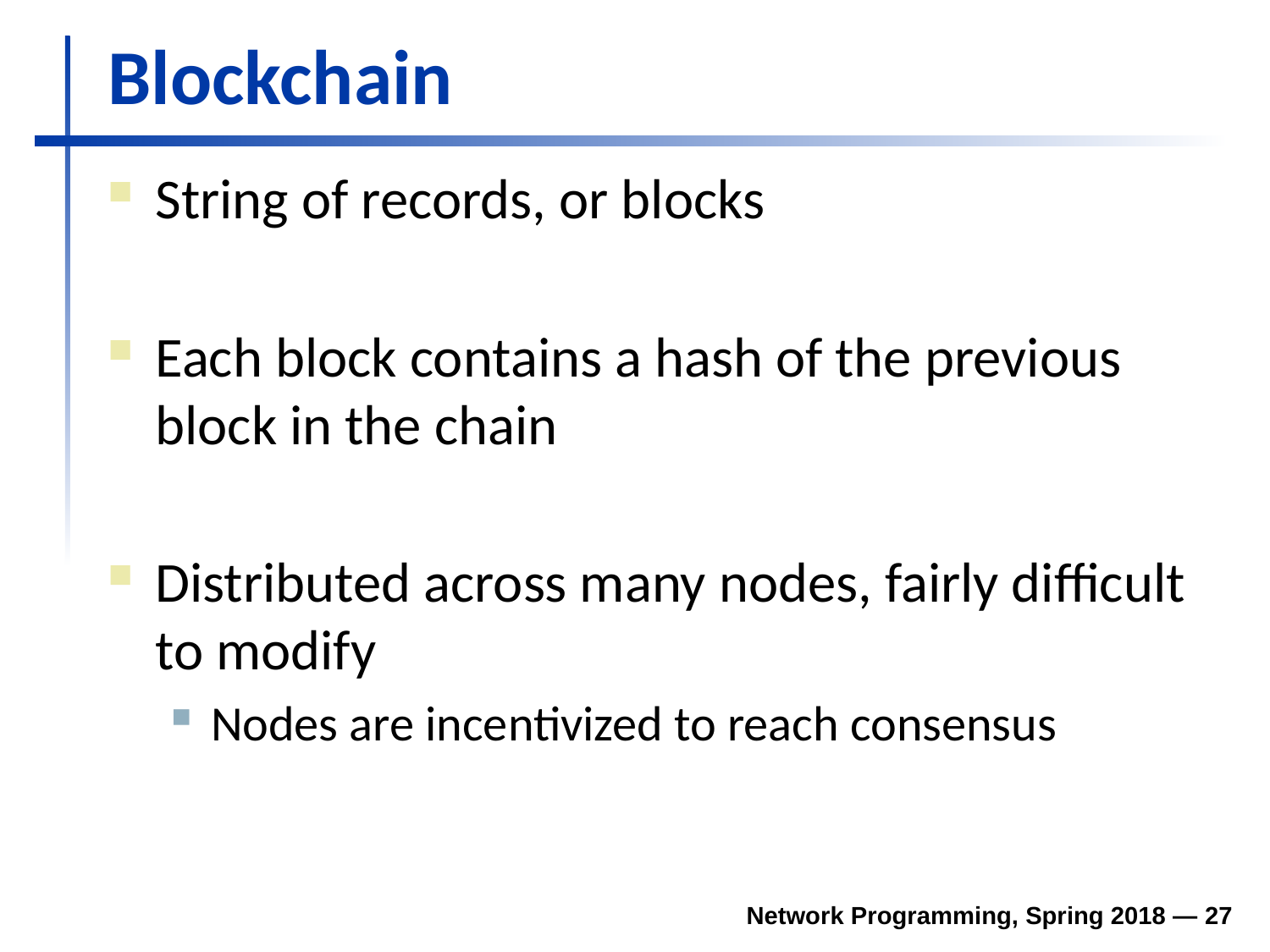

# Blockchain
String of records, or blocks

Each block contains a hash of the previous block in the chain

Distributed across many nodes, fairly difficult to modify
Nodes are incentivized to reach consensus
Network Programming, Spring 2018 — 27